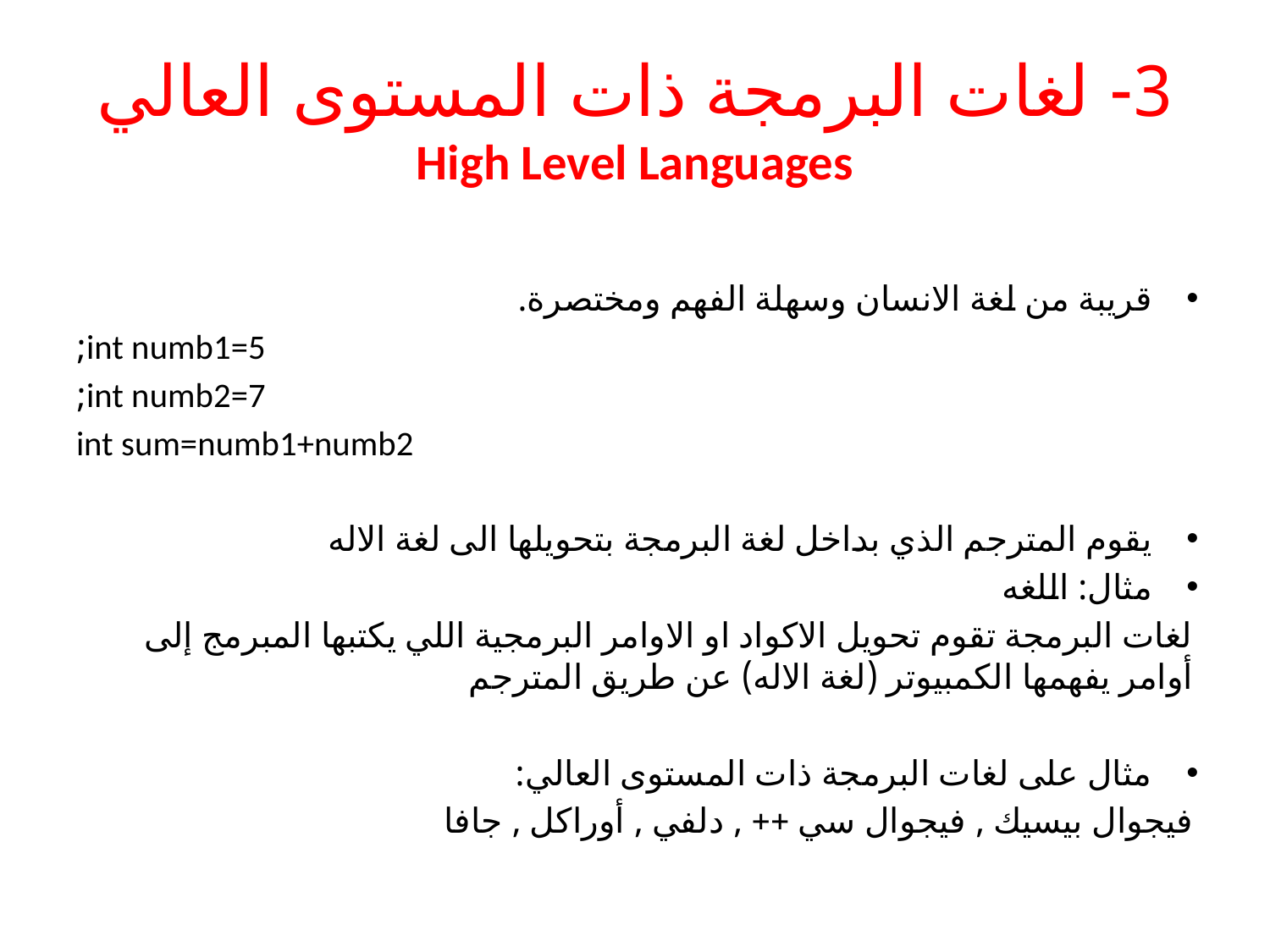

# 3- لغات البرمجة ذات المستوى العالي High Level Languages

قريبة من لغة الانسان وسهلة الفهم ومختصرة.
int numb1=5;
 int numb2=7;
 int sum=numb1+numb2

يقوم المترجم الذي بداخل لغة البرمجة بتحويلها الى لغة الاله
مثال: اللغه
لغات البرمجة تقوم تحويل الاكواد او الاوامر البرمجية اللي يكتبها المبرمج إلى أوامر يفهمها الكمبيوتر (لغة الاله) عن طريق المترجم

مثال على لغات البرمجة ذات المستوى العالي:
فيجوال بيسيك , فيجوال سي ++ , دلفي , أوراكل , جافا